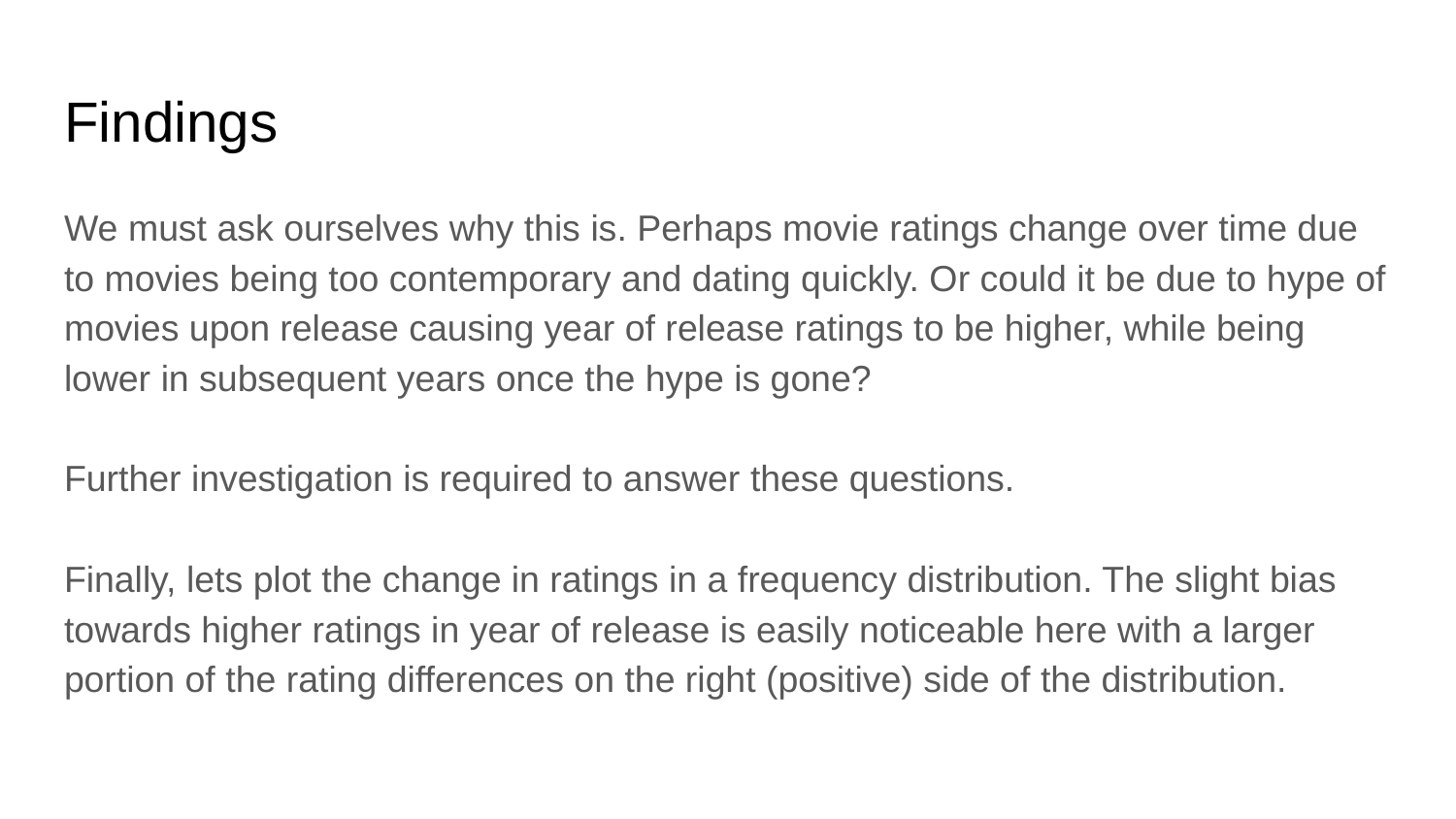

# Findings
We must ask ourselves why this is. Perhaps movie ratings change over time due to movies being too contemporary and dating quickly. Or could it be due to hype of movies upon release causing year of release ratings to be higher, while being lower in subsequent years once the hype is gone?

Further investigation is required to answer these questions.

Finally, lets plot the change in ratings in a frequency distribution. The slight bias towards higher ratings in year of release is easily noticeable here with a larger portion of the rating differences on the right (positive) side of the distribution.